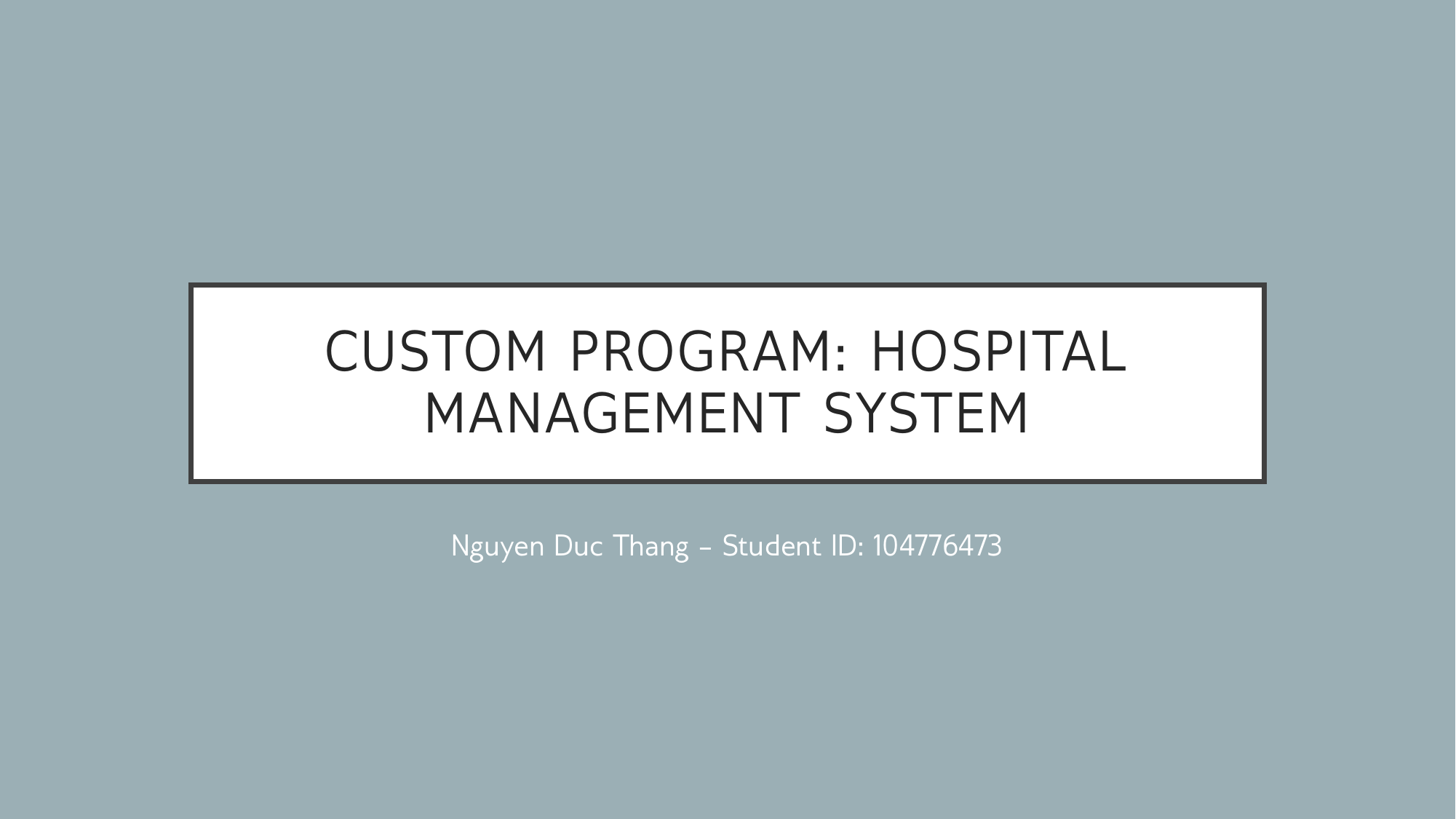

# Custom program: Hospital Management System
Nguyen Duc Thang – Student ID: 104776473